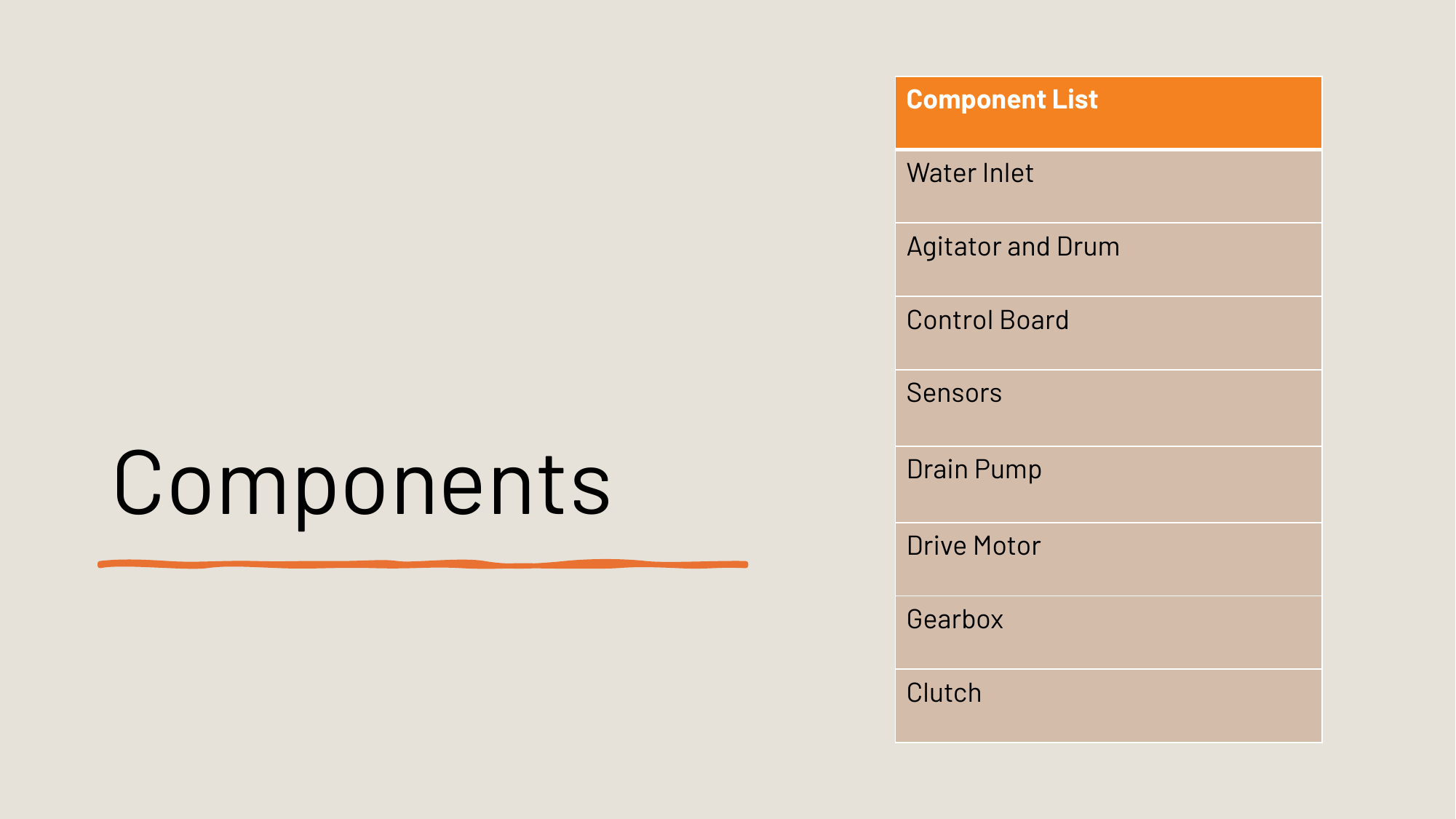

# Components
| Component List |
| --- |
| Water Inlet |
| Agitator and Drum |
| Control Board |
| Sensors |
| Drain Pump |
| Drive Motor |
| Gearbox |
| Clutch |